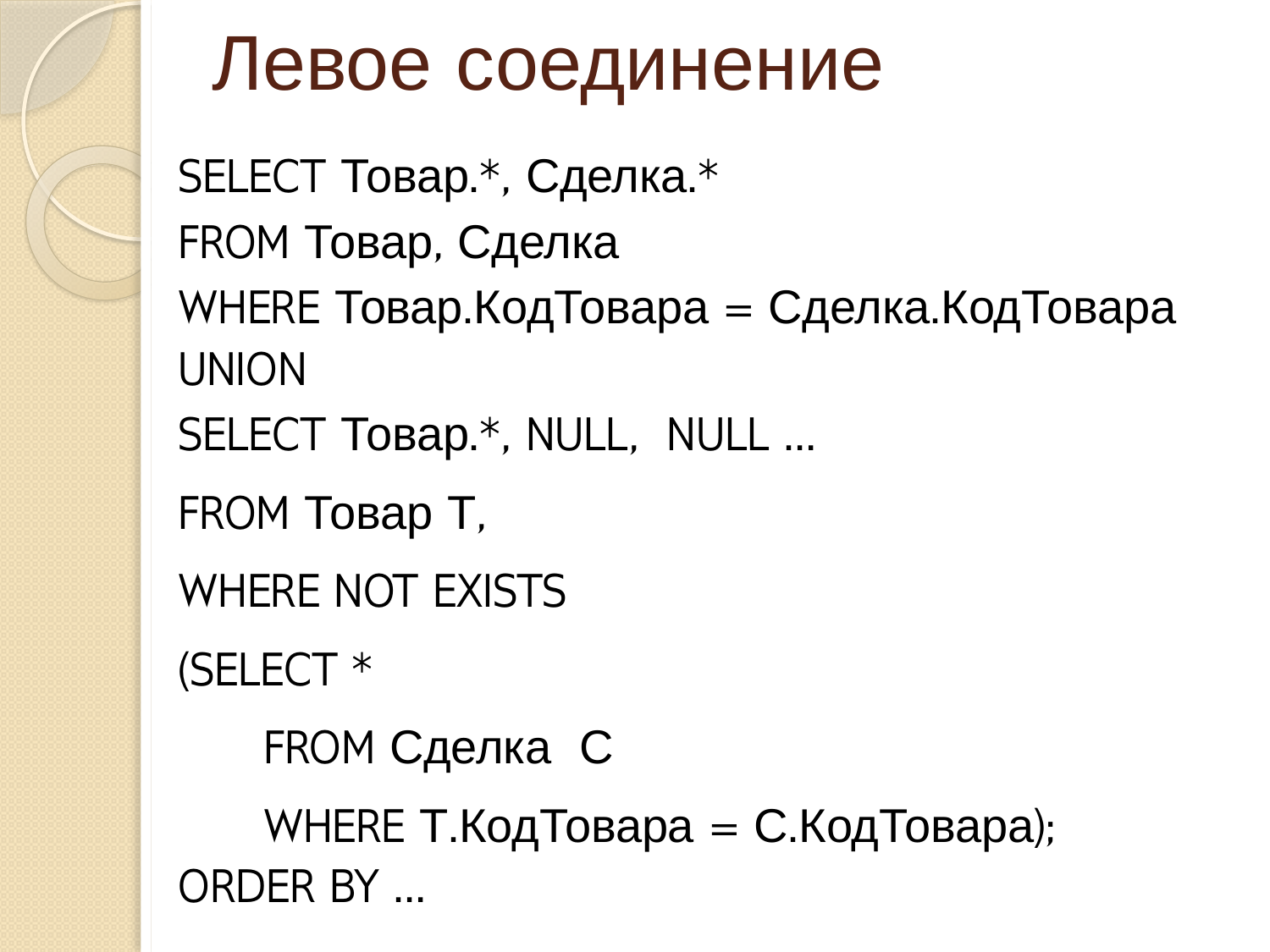

# Левое соединение
SELECT Товар.*, Сделка.*
FROM Товар, Сделка
WHERE Товар.КодТовара = Сделка.КодТовара
UNION
SELECT Товар.*, NULL,  NULL …
FROM Товар Т,
WHERE NOT EXISTS
	(SELECT *
	      FROM Сделка  С
	      WHERE Т.КодТовара = С.КодТовара);
ORDER BY …